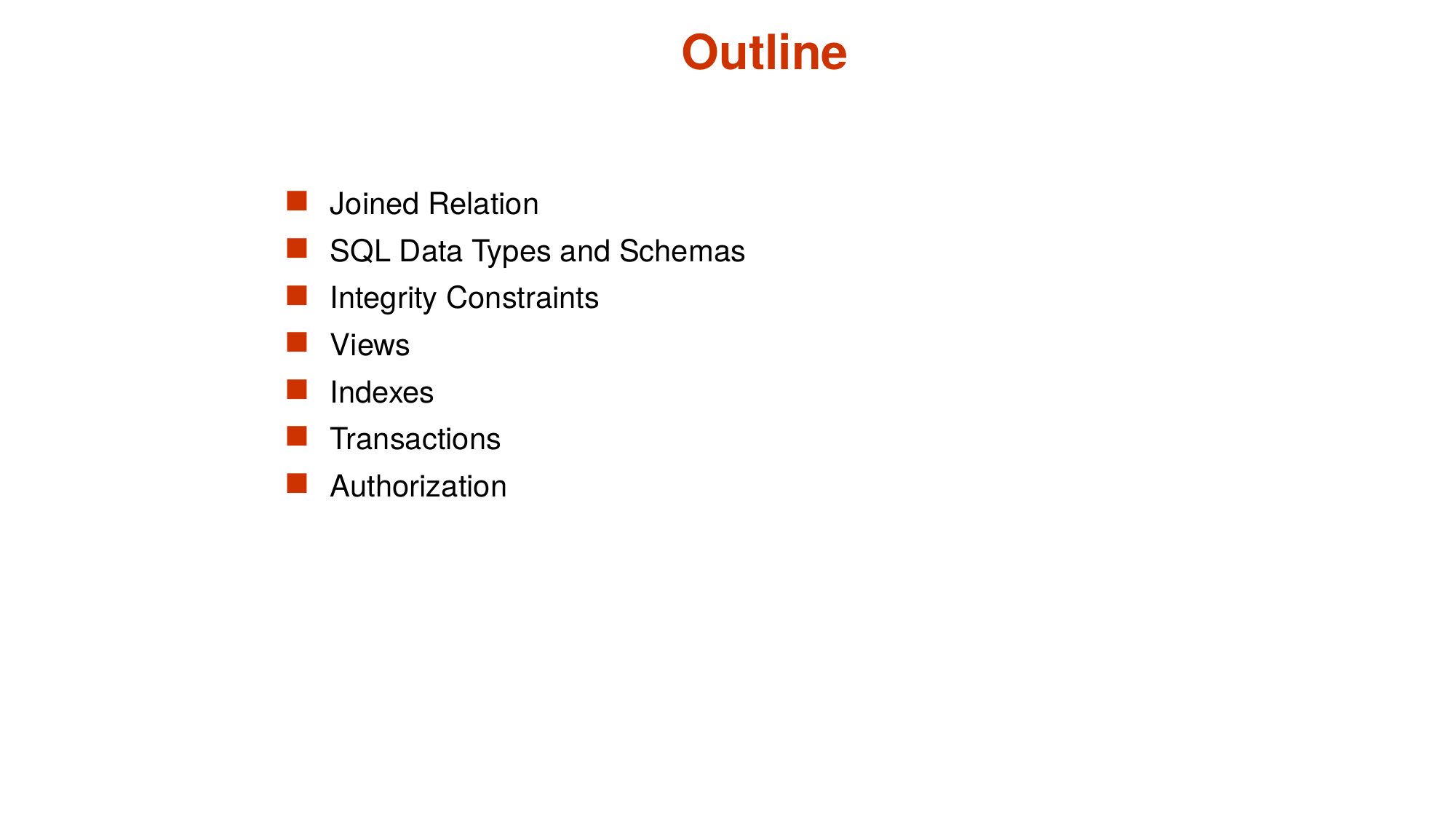

# Outline

Joined Relation
SQL Data Types and Schemas
Integrity Constraints
Views
Indexes
Transactions
Authorization